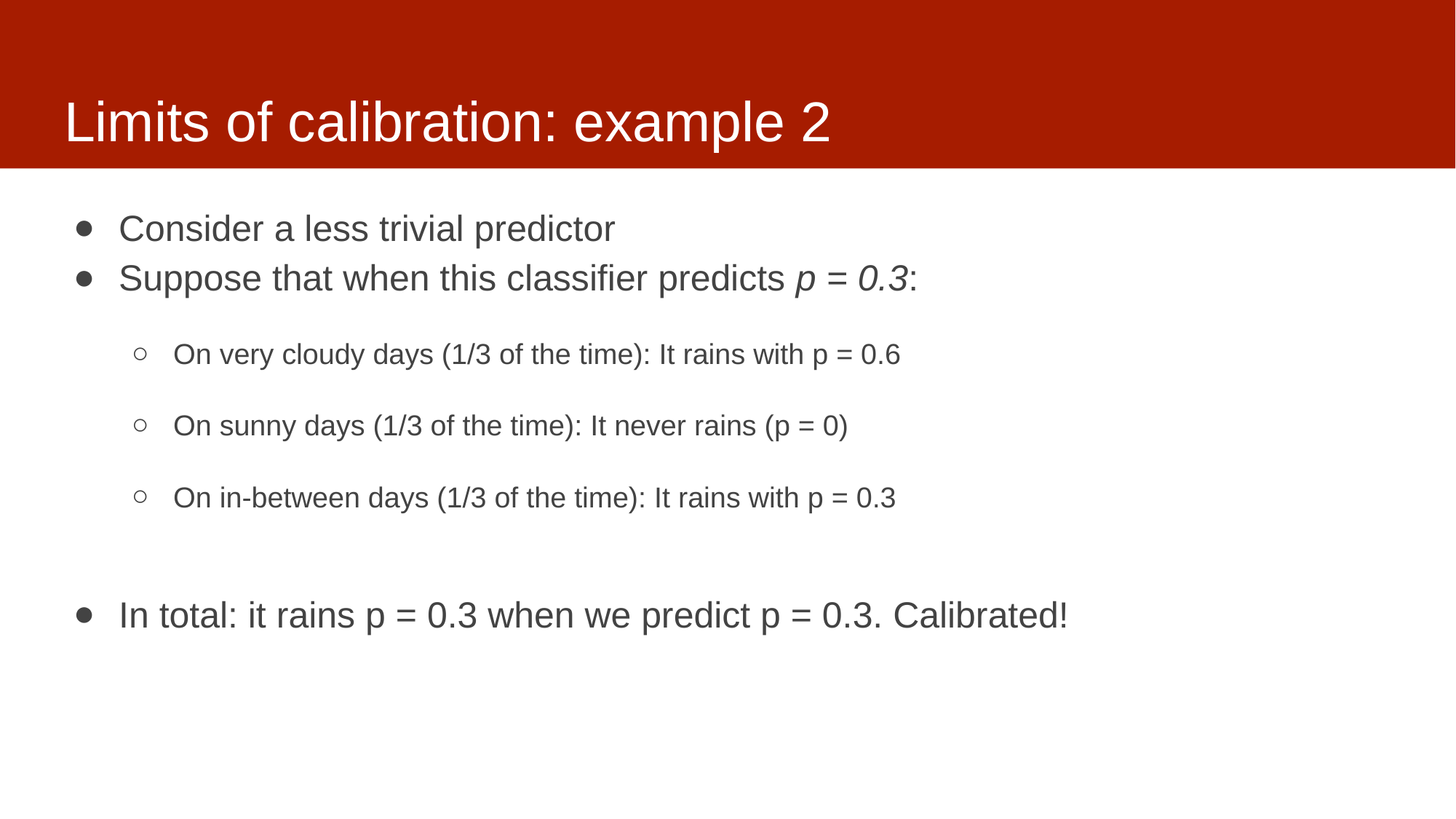

# Limits of calibration: example 2
Consider a less trivial predictor
Suppose that when this classifier predicts p = 0.3:
On very cloudy days (1/3 of the time): It rains with p = 0.6
On sunny days (1/3 of the time): It never rains (p = 0)
On in-between days (1/3 of the time): It rains with p = 0.3

In total: it rains p = 0.3 when we predict p = 0.3. Calibrated!